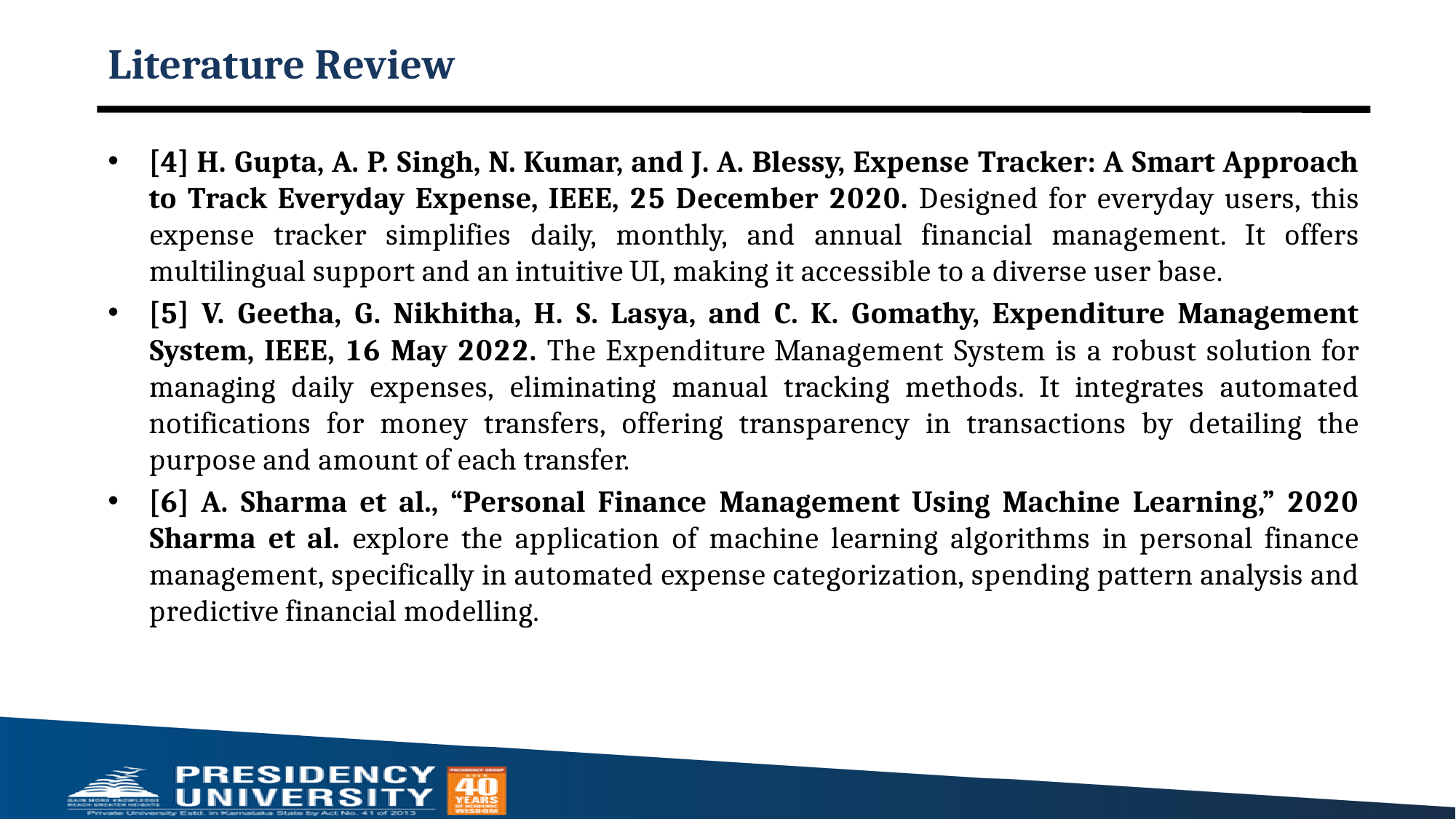

# Literature Review
[4] H. Gupta, A. P. Singh, N. Kumar, and J. A. Blessy, Expense Tracker: A Smart Approach to Track Everyday Expense, IEEE, 25 December 2020. Designed for everyday users, this expense tracker simplifies daily, monthly, and annual financial management. It offers multilingual support and an intuitive UI, making it accessible to a diverse user base.
[5] V. Geetha, G. Nikhitha, H. S. Lasya, and C. K. Gomathy, Expenditure Management System, IEEE, 16 May 2022. The Expenditure Management System is a robust solution for managing daily expenses, eliminating manual tracking methods. It integrates automated notifications for money transfers, offering transparency in transactions by detailing the purpose and amount of each transfer.
[6] A. Sharma et al., “Personal Finance Management Using Machine Learning,” 2020 Sharma et al. explore the application of machine learning algorithms in personal finance management, specifically in automated expense categorization, spending pattern analysis and predictive financial modelling.